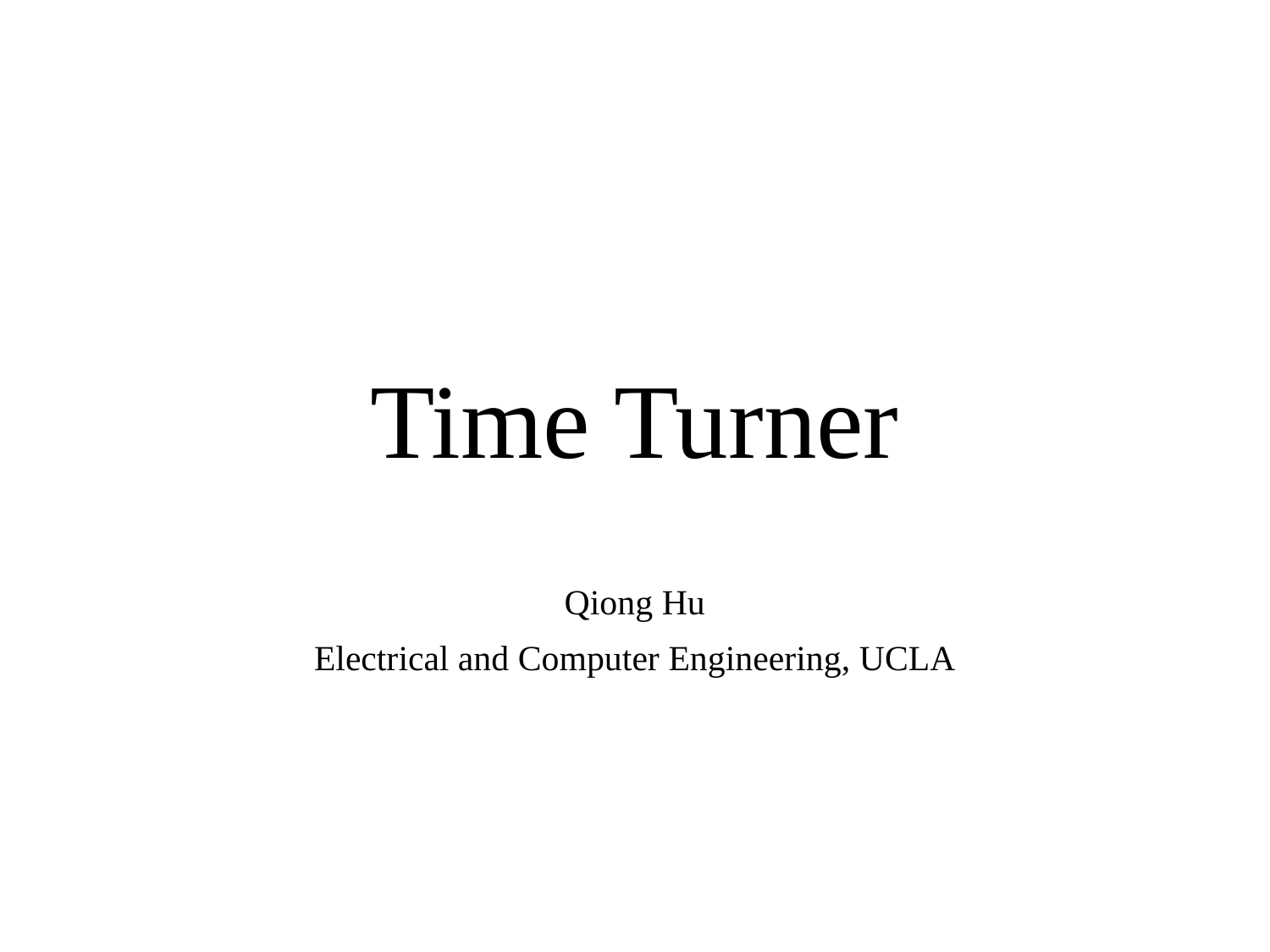

# Time Turner
Qiong Hu
Electrical and Computer Engineering, UCLA